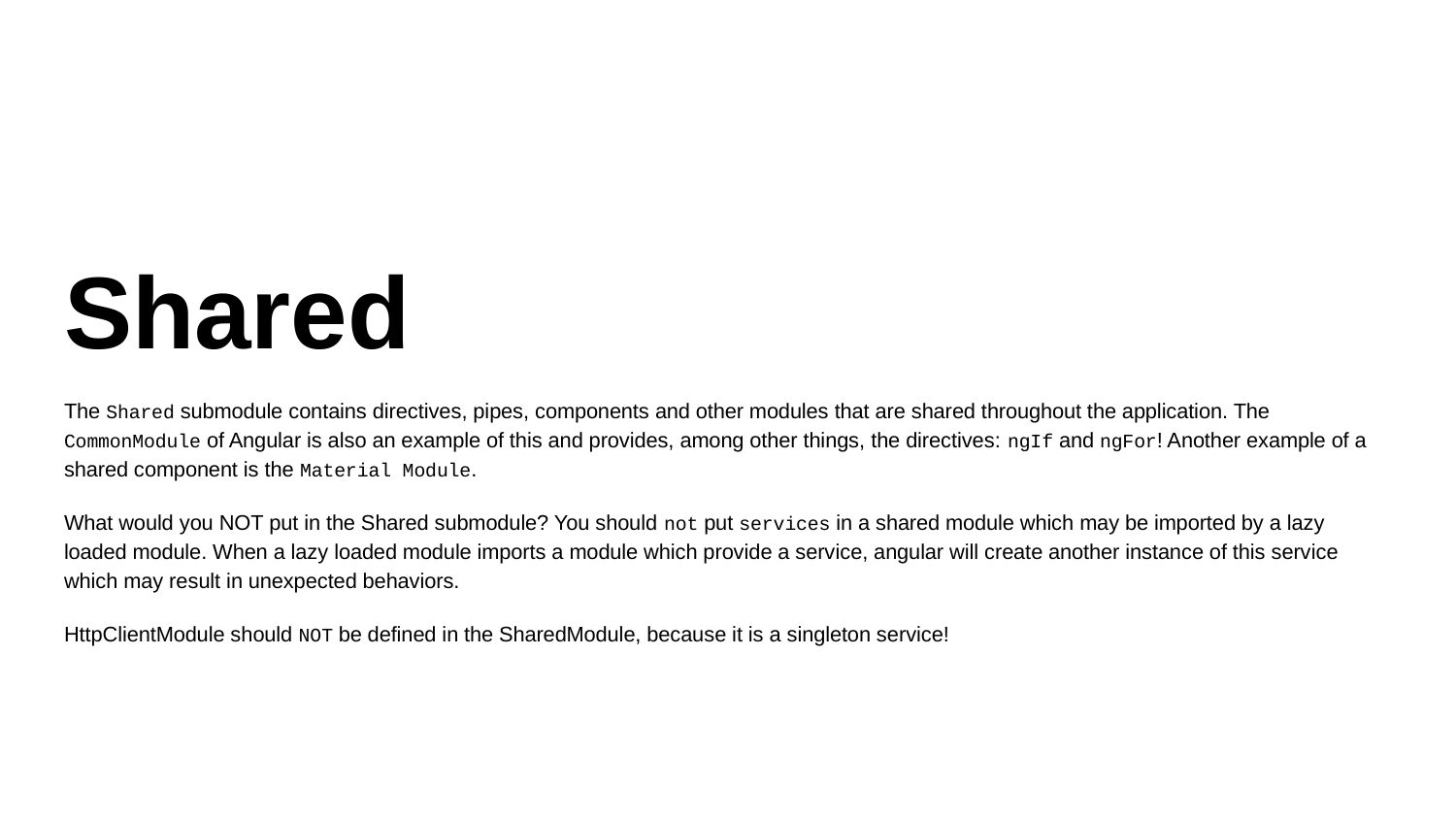

#
Shared
The Shared submodule contains directives, pipes, components and other modules that are shared throughout the application. The CommonModule of Angular is also an example of this and provides, among other things, the directives: ngIf and ngFor! Another example of a shared component is the Material Module.
What would you NOT put in the Shared submodule? You should not put services in a shared module which may be imported by a lazy loaded module. When a lazy loaded module imports a module which provide a service, angular will create another instance of this service which may result in unexpected behaviors.
HttpClientModule should NOT be defined in the SharedModule, because it is a singleton service!